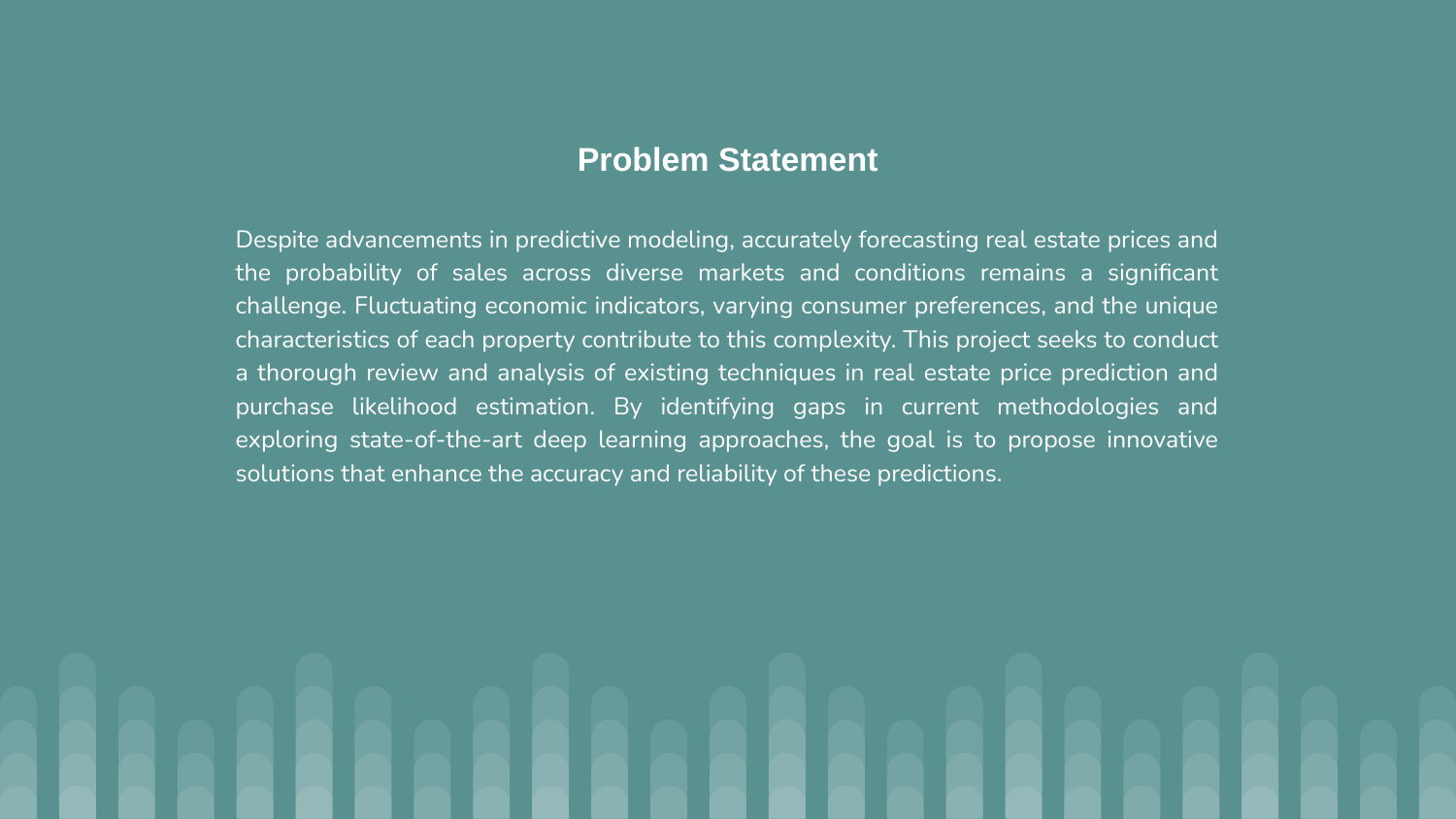

# Problem Statement
Despite advancements in predictive modeling, accurately forecasting real estate prices and the probability of sales across diverse markets and conditions remains a significant challenge. Fluctuating economic indicators, varying consumer preferences, and the unique characteristics of each property contribute to this complexity. This project seeks to conduct a thorough review and analysis of existing techniques in real estate price prediction and purchase likelihood estimation. By identifying gaps in current methodologies and exploring state-of-the-art deep learning approaches, the goal is to propose innovative solutions that enhance the accuracy and reliability of these predictions.